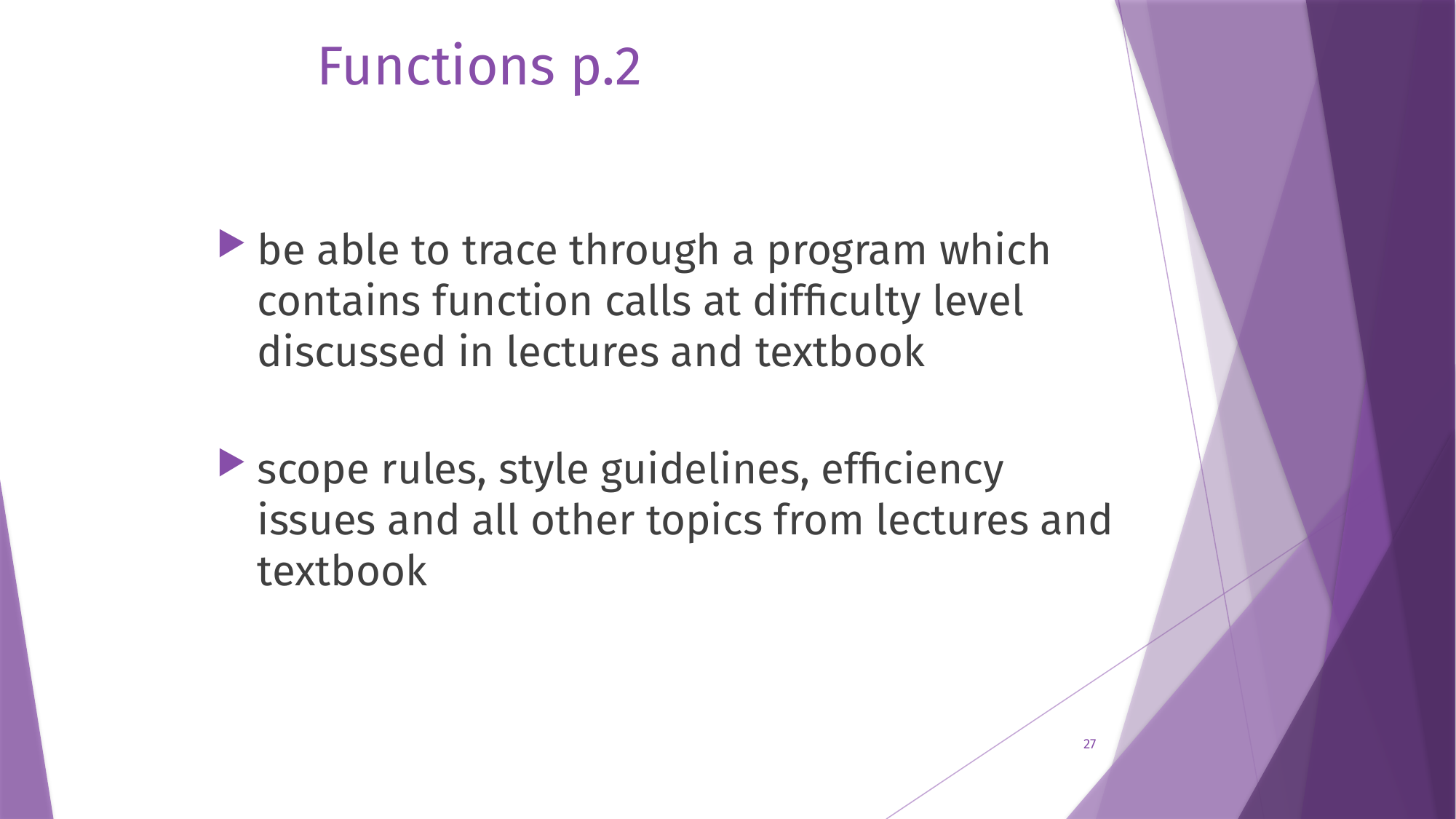

# Functions p.2
be able to trace through a program which contains function calls at difficulty level discussed in lectures and textbook
scope rules, style guidelines, efficiency issues and all other topics from lectures and textbook
27